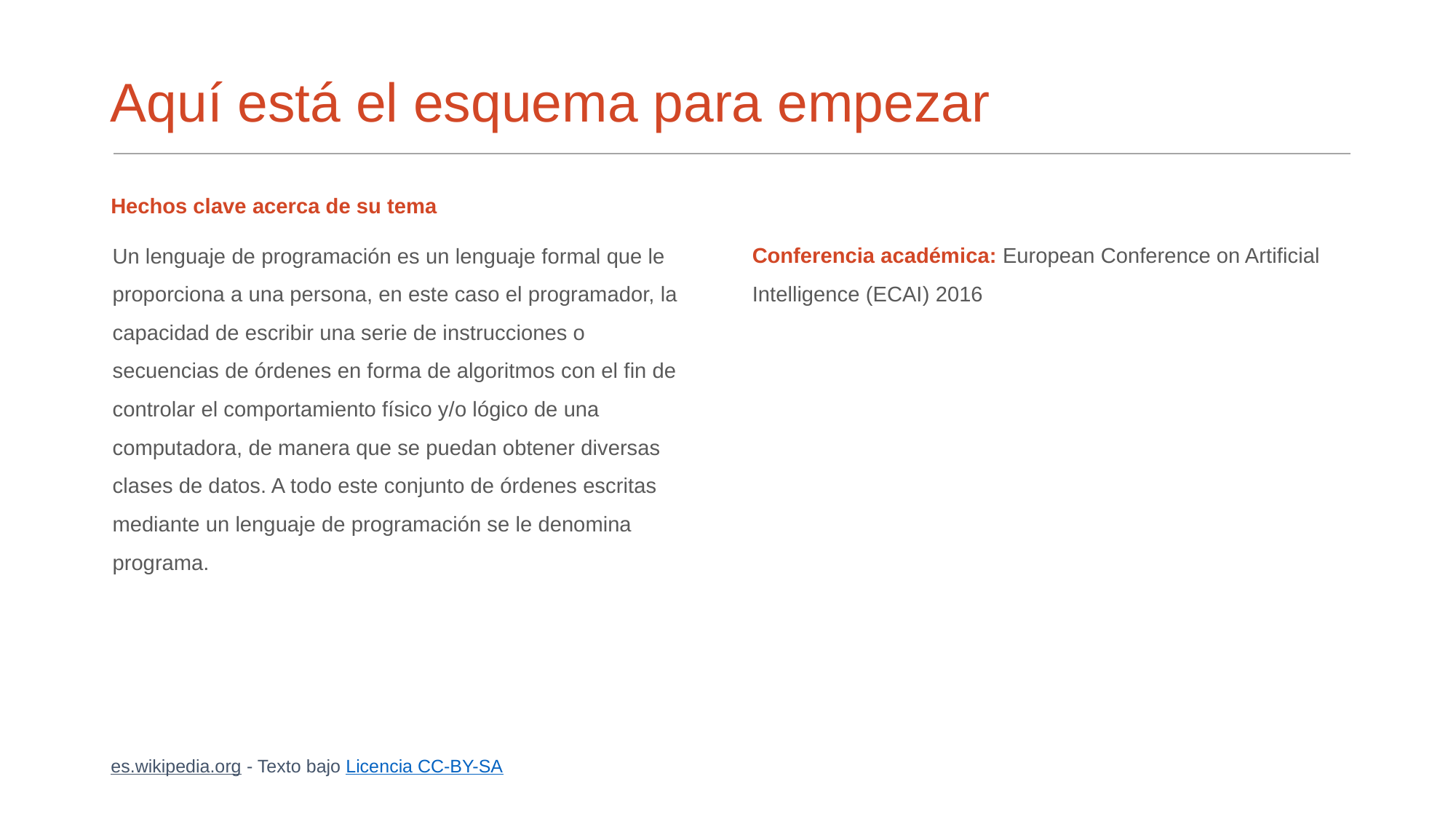

# Aquí está el esquema para empezar
Hechos clave acerca de su tema
Un lenguaje de programación es un lenguaje formal que le proporciona a una persona, en este caso el programador, la capacidad de escribir una serie de instrucciones o secuencias de órdenes en forma de algoritmos con el fin de controlar el comportamiento físico y/o lógico de una computadora, de manera que se puedan obtener diversas clases de datos. A todo este conjunto de órdenes escritas mediante un lenguaje de programación se le denomina programa.
Conferencia académica: European Conference on Artificial Intelligence (ECAI) 2016
es.wikipedia.org - Texto bajo Licencia CC-BY-SA